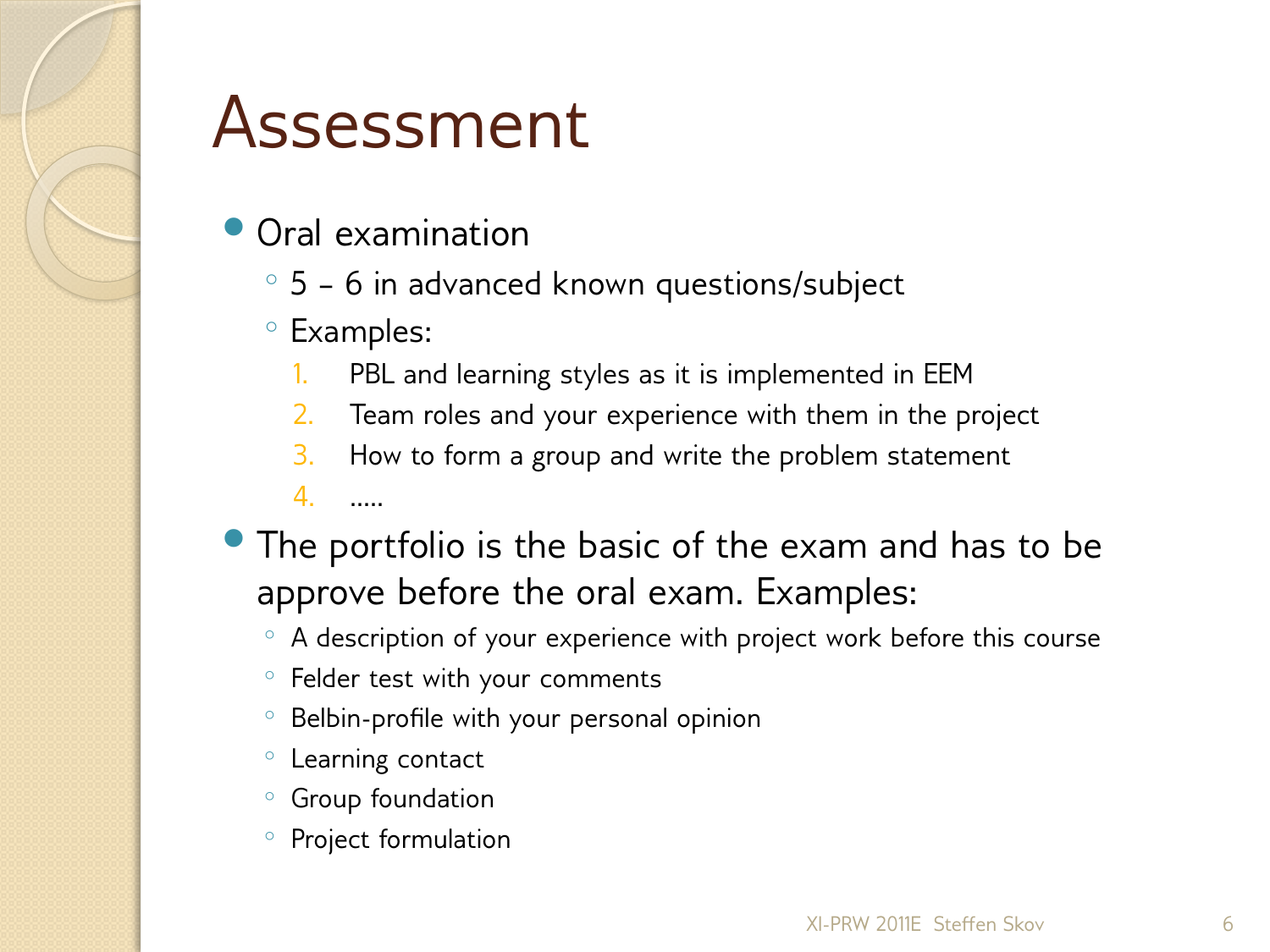

# Assessment
Oral examination
5 – 6 in advanced known questions/subject
Examples:
PBL and learning styles as it is implemented in EEM
Team roles and your experience with them in the project
How to form a group and write the problem statement
.....
The portfolio is the basic of the exam and has to be approve before the oral exam. Examples:
A description of your experience with project work before this course
Felder test with your comments
Belbin-profile with your personal opinion
Learning contact
Group foundation
Project formulation

XI-PRW 2011E  Steffen Skov
6